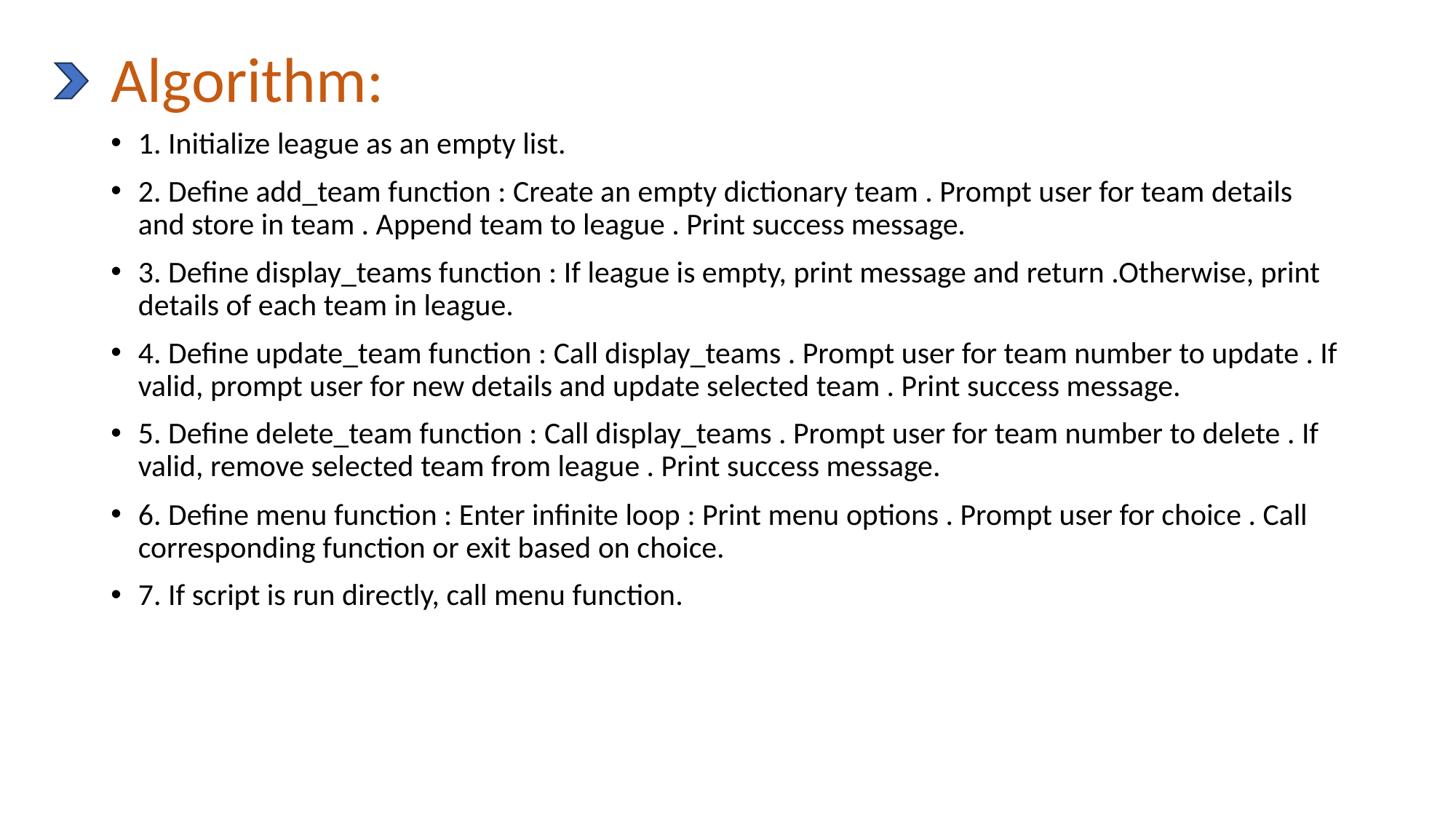

# Algorithm:

1. Initialize league as an empty list.
2. Define add_team function : Create an empty dictionary team . Prompt user for team details and store in team . Append team to league . Print success message.
3. Define display_teams function : If league is empty, print message and return .Otherwise, print details of each team in league.
4. Define update_team function : Call display_teams . Prompt user for team number to update . If valid, prompt user for new details and update selected team . Print success message.
5. Define delete_team function : Call display_teams . Prompt user for team number to delete . If valid, remove selected team from league . Print success message.
6. Define menu function : Enter infinite loop : Print menu options . Prompt user for choice . Call corresponding function or exit based on choice.
7. If script is run directly, call menu function.